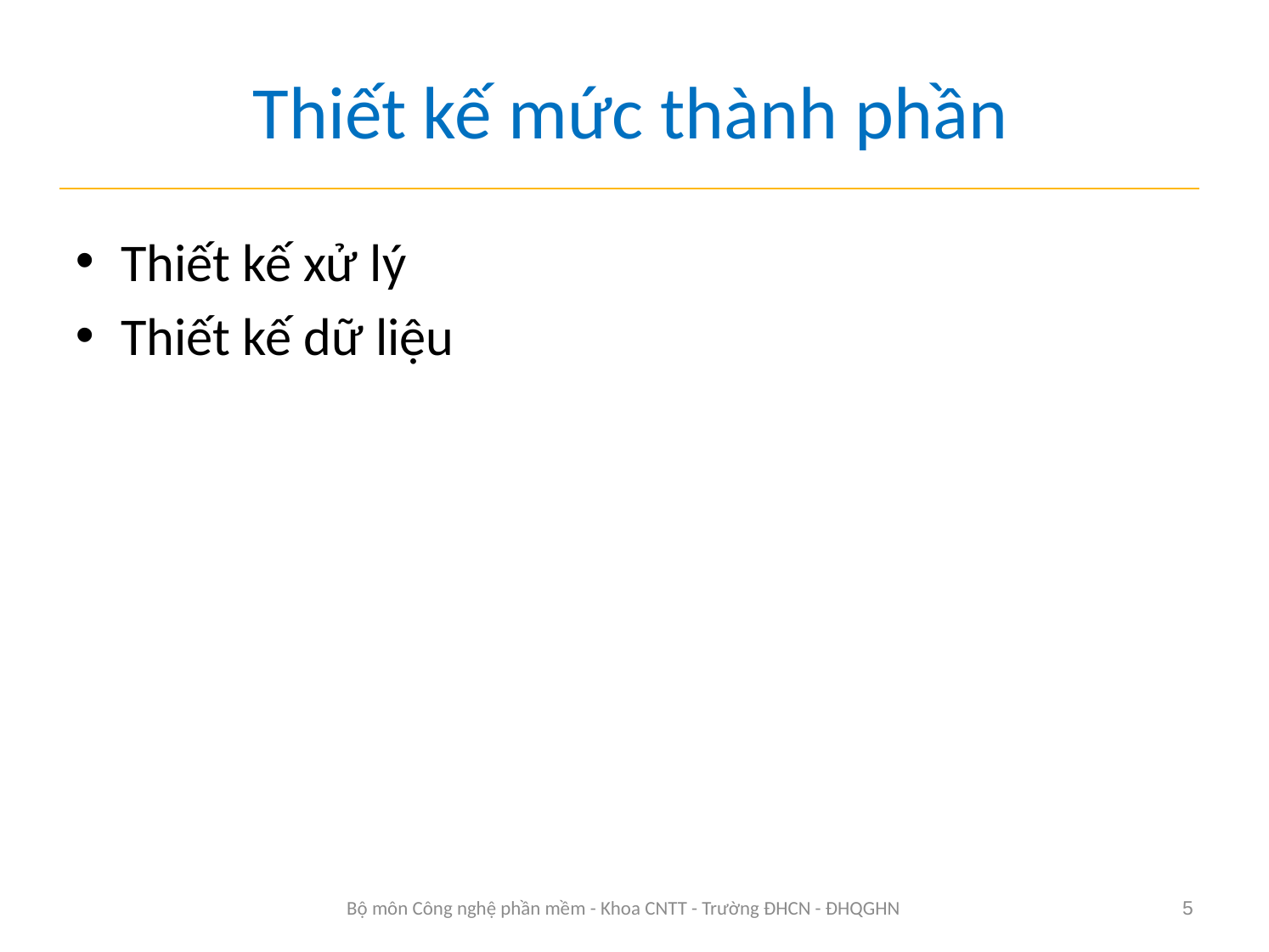

# Thiết kế mức thành phần
Thiết kế xử lý
Thiết kế dữ liệu
Bộ môn Công nghệ phần mềm - Khoa CNTT - Trường ĐHCN - ĐHQGHN
5